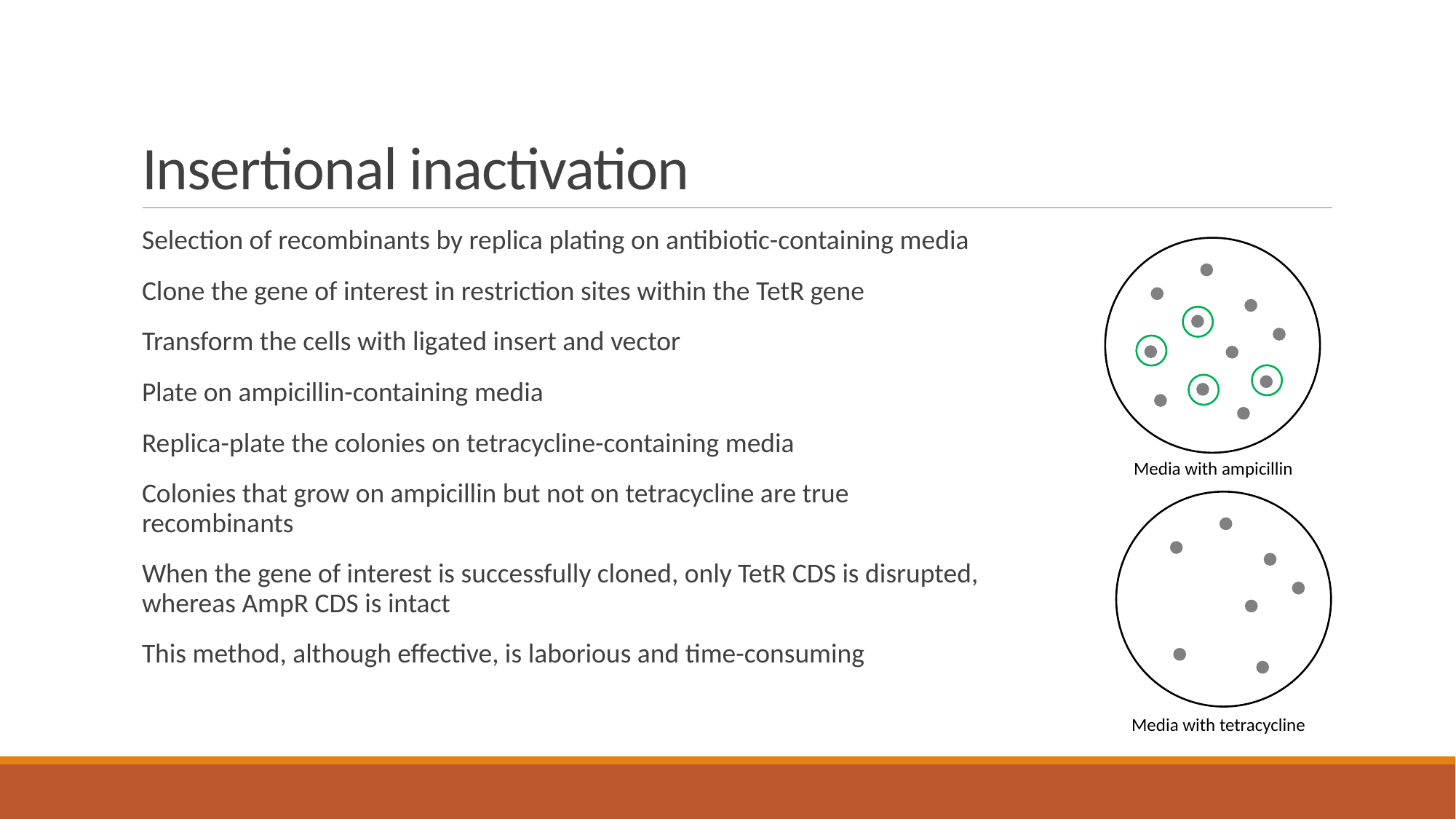

# Insertional inactivation
Selection of recombinants by replica plating on antibiotic-containing media
Clone the gene of interest in restriction sites within the TetR gene
Transform the cells with ligated insert and vector
Plate on ampicillin-containing media
Replica-plate the colonies on tetracycline-containing media
Colonies that grow on ampicillin but not on tetracycline are true recombinants
When the gene of interest is successfully cloned, only TetR CDS is disrupted, whereas AmpR CDS is intact
This method, although effective, is laborious and time-consuming

Media with ampicillin

Media with tetracycline